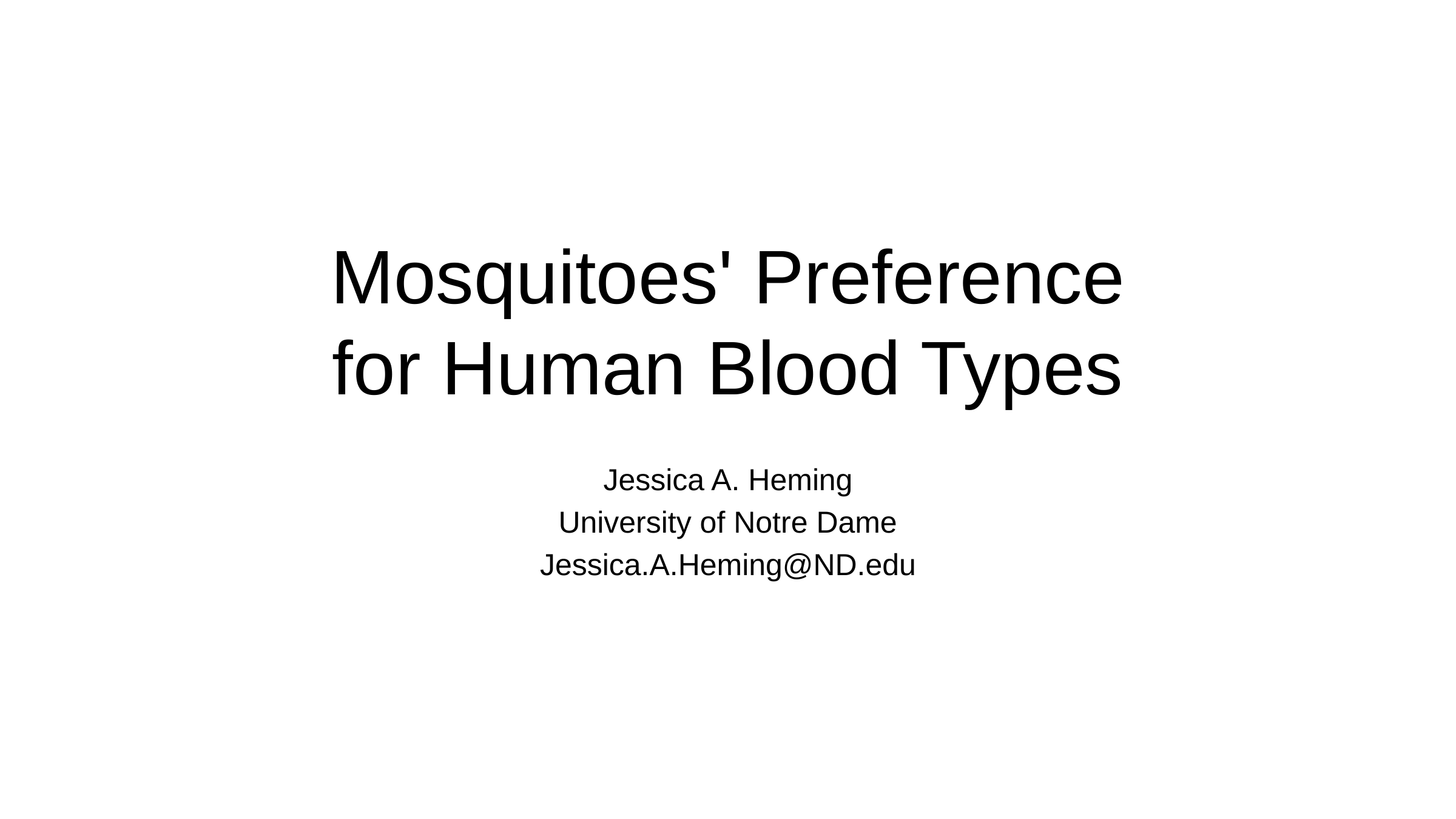

# Mosquitoes' Preference for Human Blood Types
Jessica A. Heming
University of Notre Dame
Jessica.A.Heming@ND.edu